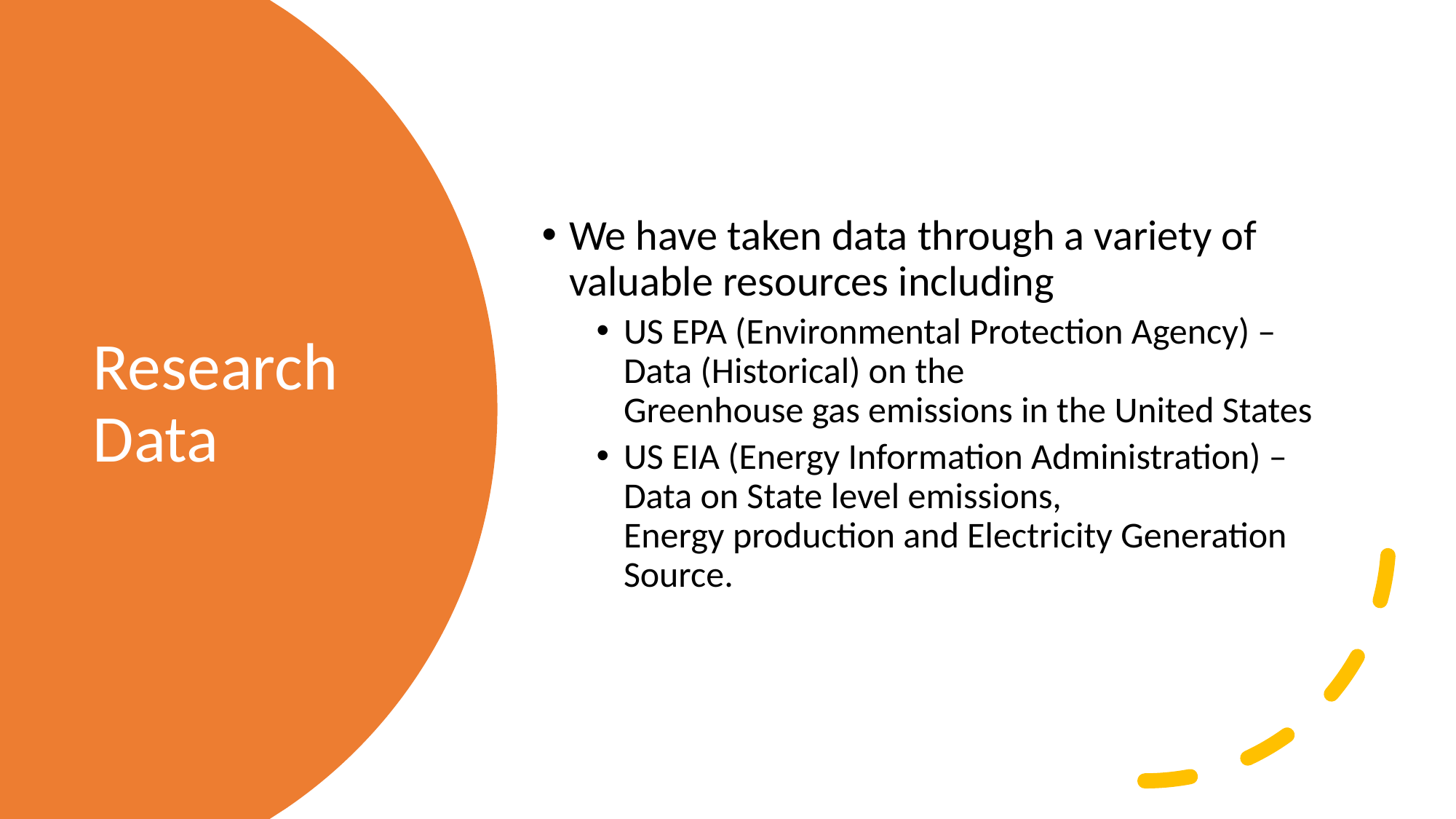

We have taken data through a variety of valuable resources including
US EPA (Environmental Protection Agency) – Data (Historical) on the
Greenhouse gas emissions in the United States
US EIA (Energy Information Administration) – Data on State level emissions,
Energy production and Electricity Generation Source.
# Research Data